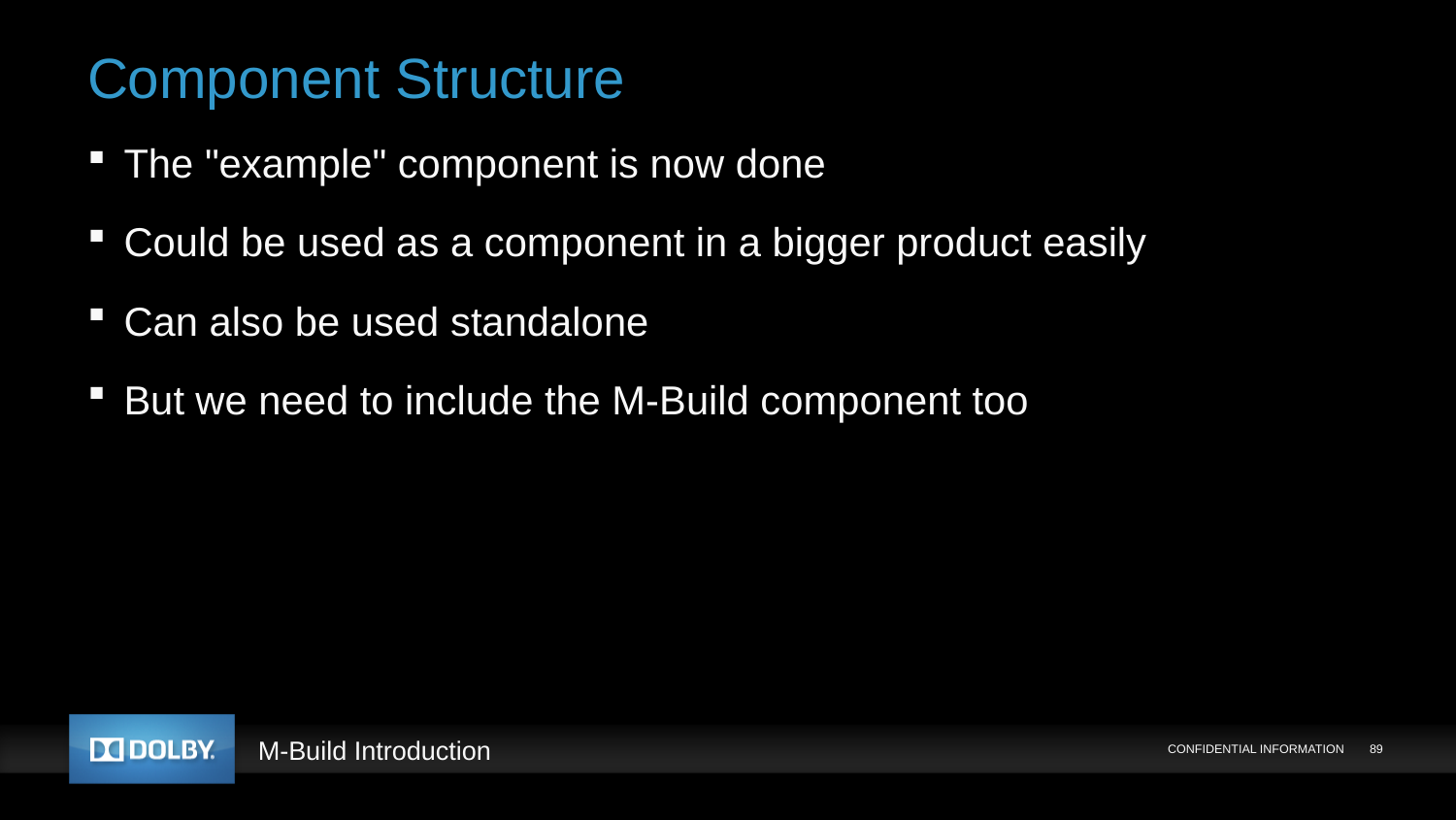

# Component Structure
The "example" component is now done
Could be used as a component in a bigger product easily
Can also be used standalone
But we need to include the M-Build component too
CONFIDENTIAL INFORMATION
89